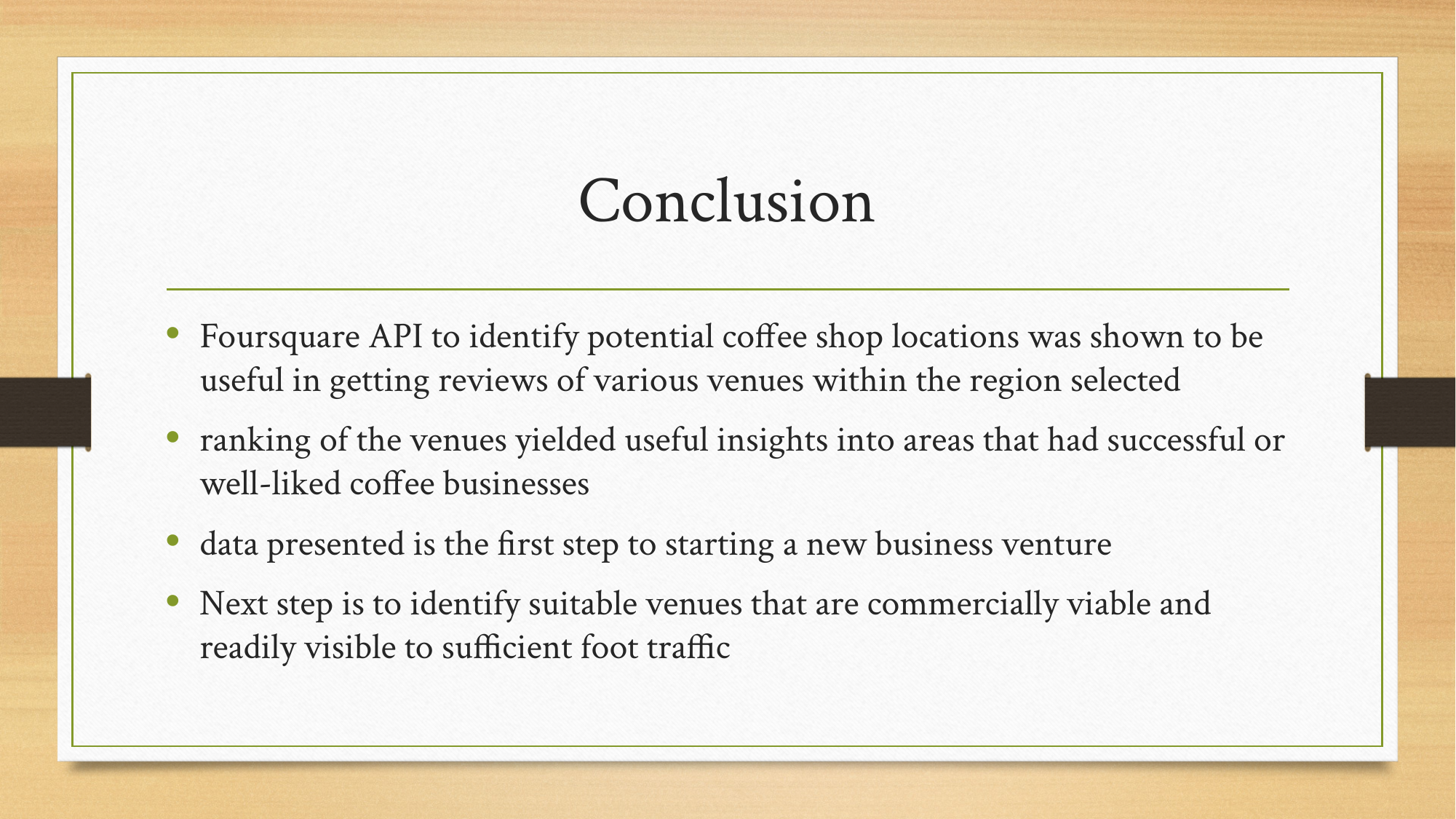

# Conclusion
Foursquare API to identify potential coffee shop locations was shown to be useful in getting reviews of various venues within the region selected
ranking of the venues yielded useful insights into areas that had successful or well-liked coffee businesses
data presented is the first step to starting a new business venture
Next step is to identify suitable venues that are commercially viable and readily visible to sufficient foot traffic